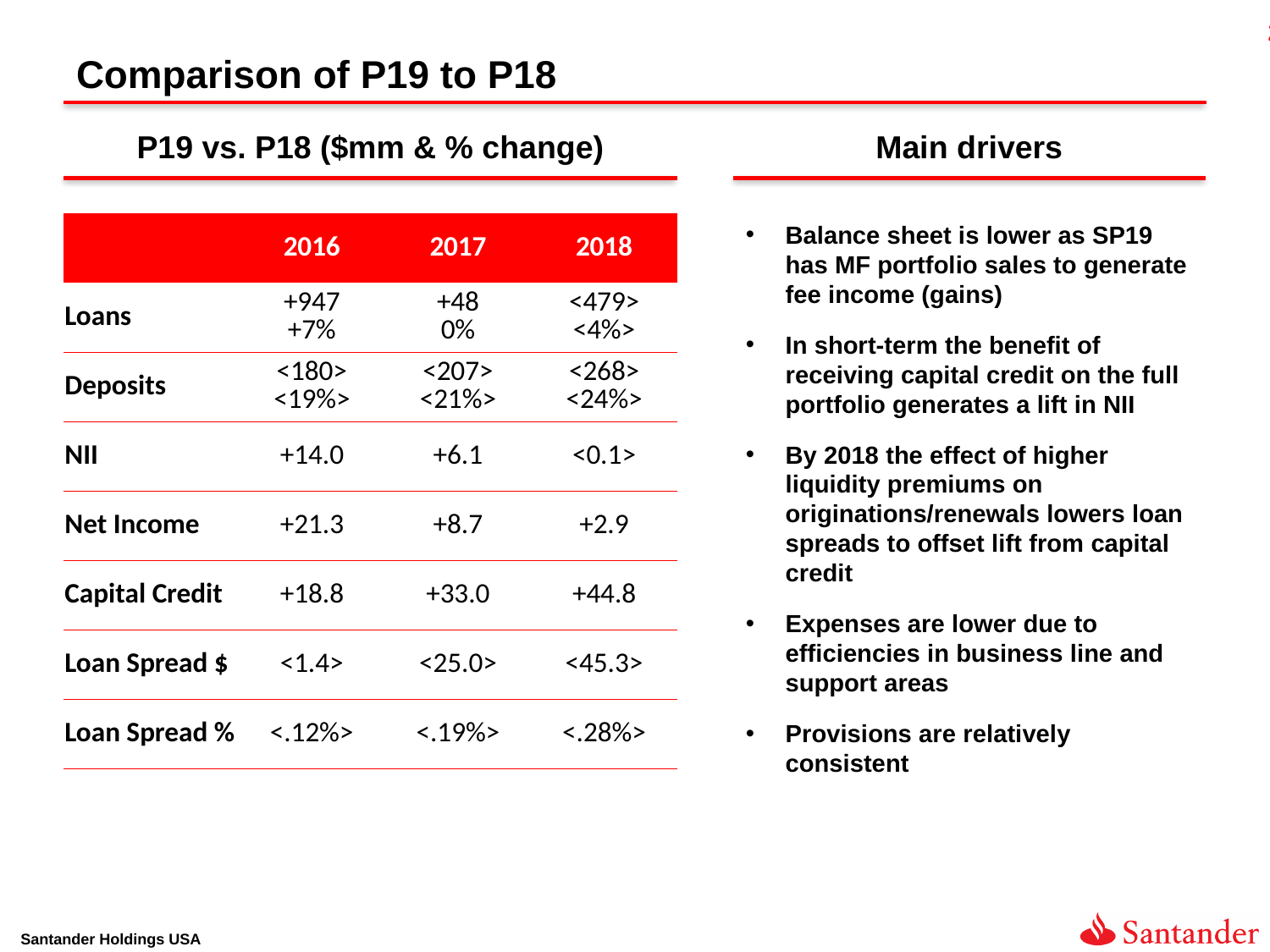

# Comparison of P19 to P18
P19 vs. P18 ($mm & % change)
Main drivers
|  | 2016 | 2017 | 2018 |
| --- | --- | --- | --- |
| Loans | +947 +7% | +48 0% | <479> <4%> |
| Deposits | <180> <19%> | <207> <21%> | <268> <24%> |
| NII | +14.0 | +6.1 | <0.1> |
| Net Income | +21.3 | +8.7 | +2.9 |
| Capital Credit | +18.8 | +33.0 | +44.8 |
| Loan Spread $ | <1.4> | <25.0> | <45.3> |
| Loan Spread % | <.12%> | <.19%> | <.28%> |
Balance sheet is lower as SP19 has MF portfolio sales to generate fee income (gains)
In short-term the benefit of receiving capital credit on the full portfolio generates a lift in NII
By 2018 the effect of higher liquidity premiums on originations/renewals lowers loan spreads to offset lift from capital credit
Expenses are lower due to efficiencies in business line and support areas
Provisions are relatively consistent